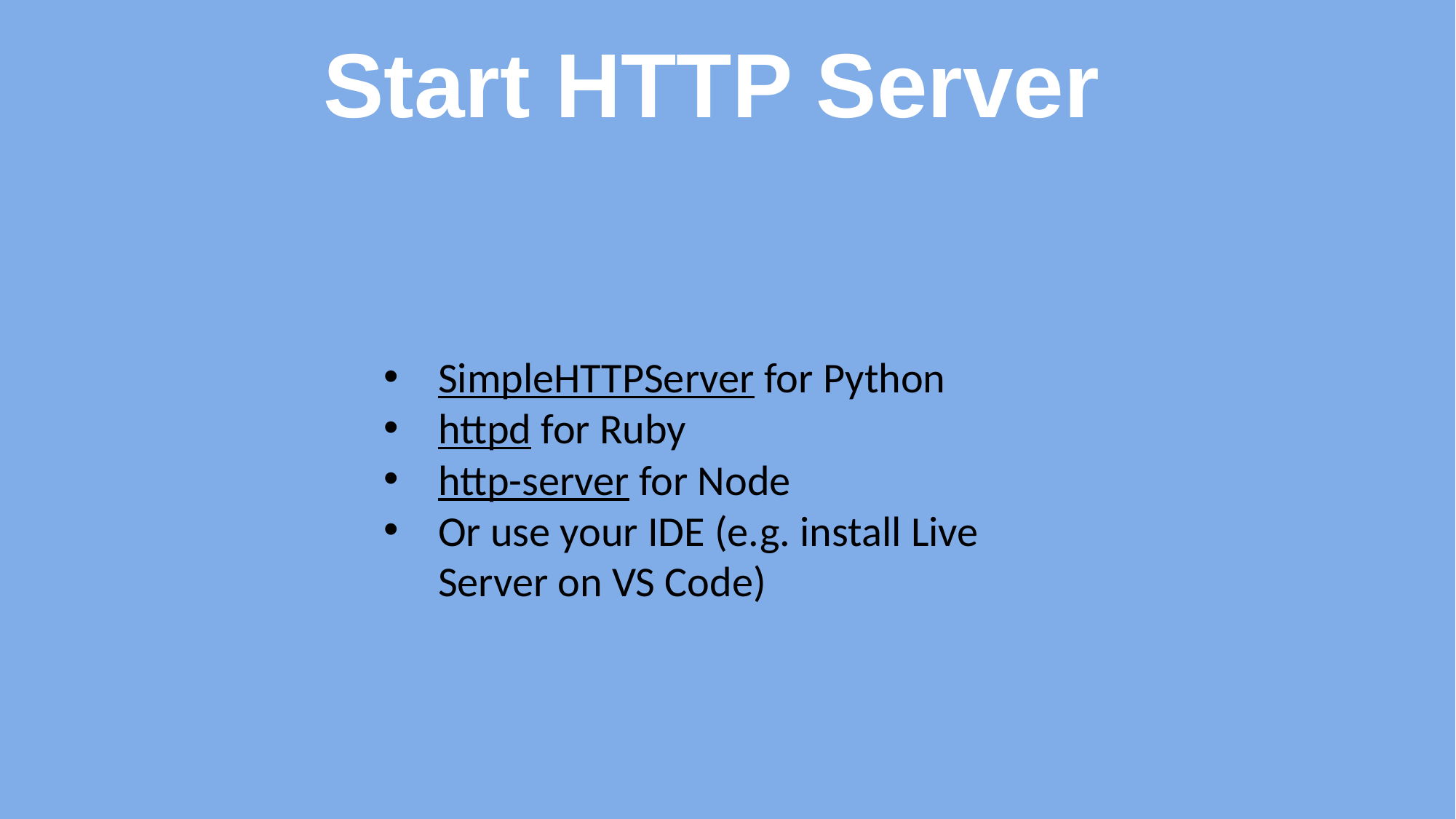

Start HTTP Server
SimpleHTTPServer for Python
httpd for Ruby
http-server for Node
Or use your IDE (e.g. install Live Server on VS Code)